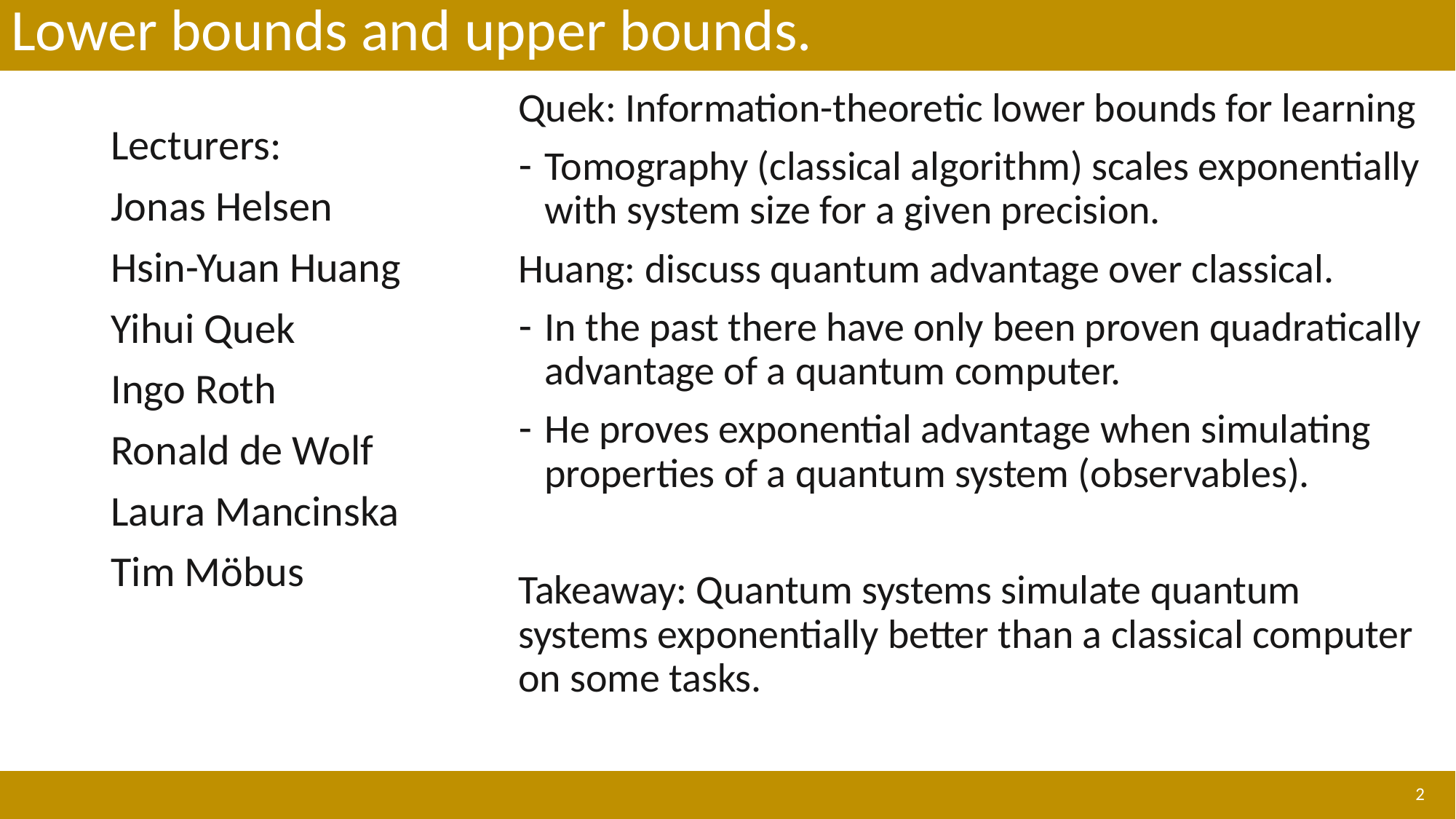

# Lower bounds and upper bounds.
Quek: Information-theoretic lower bounds for learning
Tomography (classical algorithm) scales exponentially  with system size for a given precision.
Huang: discuss quantum advantage over classical.
In the past there have only been proven quadratically advantage of a quantum computer.
He proves exponential advantage when simulating properties of a quantum system (observables).

Takeaway: Quantum systems simulate quantum systems exponentially better than a classical computer on some tasks.
Lecturers:
Jonas Helsen
Hsin-Yuan Huang
Yihui Quek
Ingo Roth
Ronald de Wolf
Laura Mancinska
Tim Möbus

2